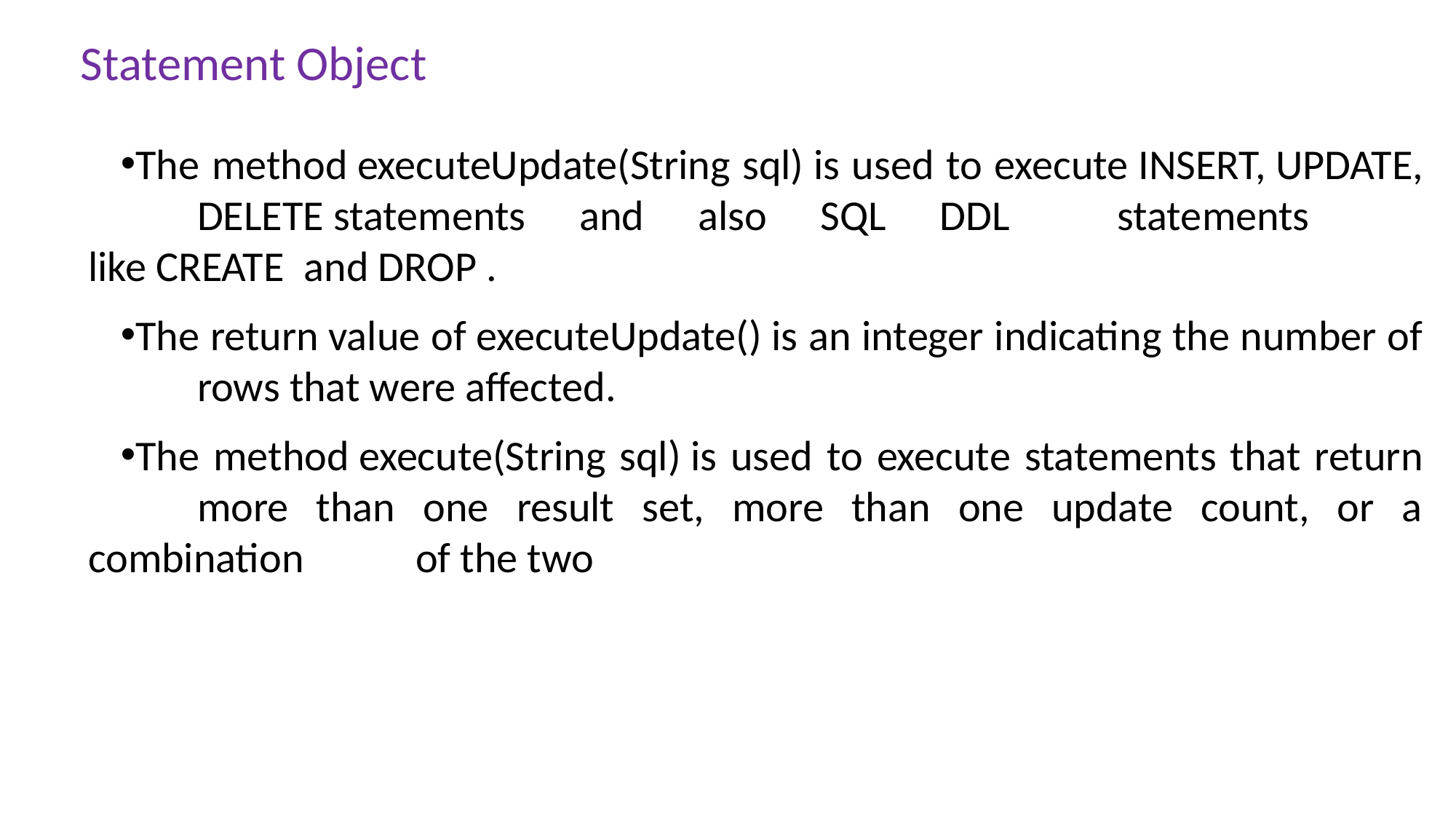

Statement Object
The method executeUpdate(String sql) is used to execute INSERT, UPDATE, 	DELETE statements and also SQL DDL  statements  	like CREATE  and DROP .
The return value of executeUpdate() is an integer indicating the number of 	rows that were affected.
The method execute(String sql) is used to execute statements that return 	more than one result set, more than one update count, or a combination 	of the two